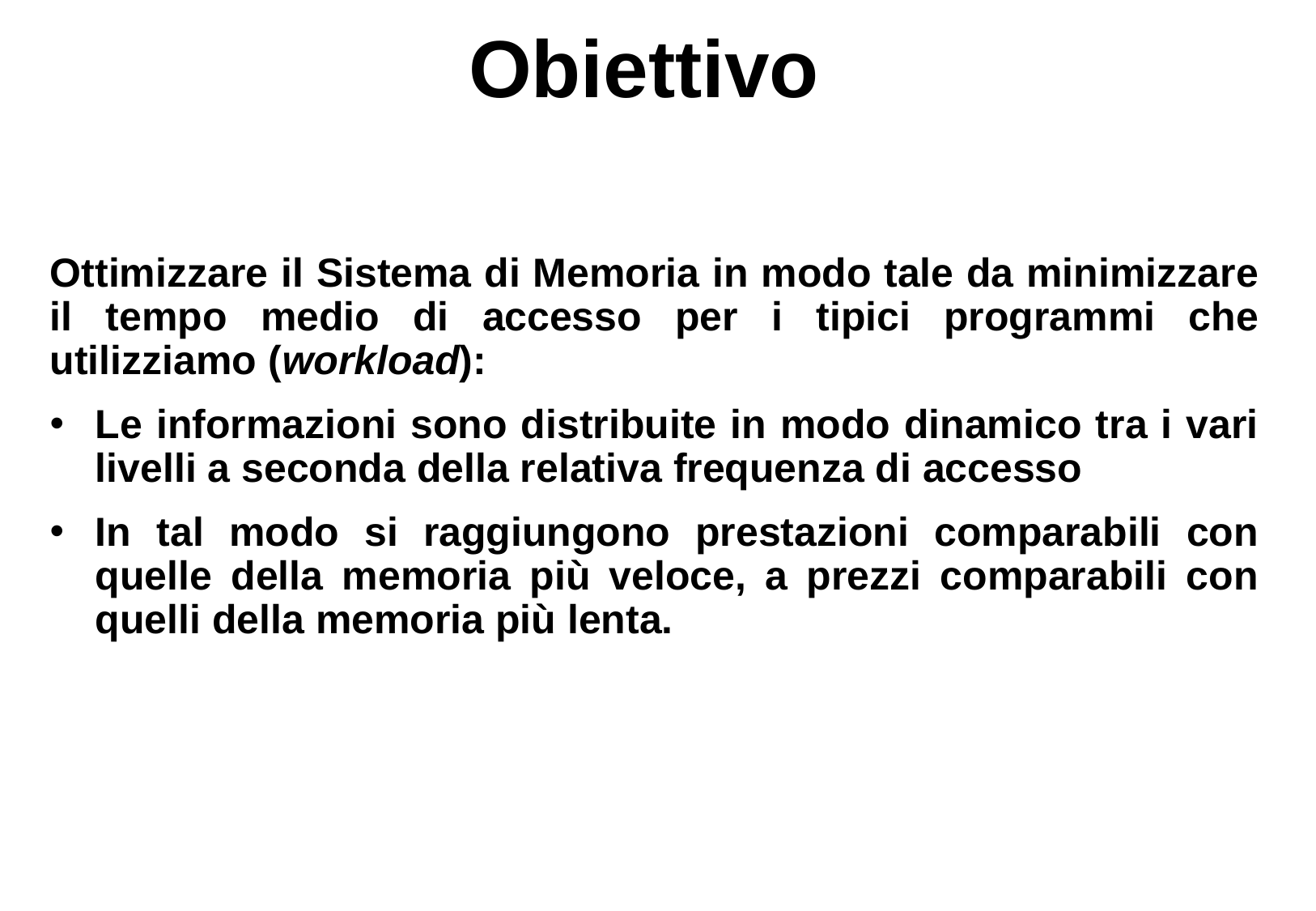

# Obiettivo
Ottimizzare il Sistema di Memoria in modo tale da minimizzare il tempo medio di accesso per i tipici programmi che utilizziamo (workload):
Le informazioni sono distribuite in modo dinamico tra i vari livelli a seconda della relativa frequenza di accesso
In tal modo si raggiungono prestazioni comparabili con quelle della memoria più veloce, a prezzi comparabili con quelli della memoria più lenta.